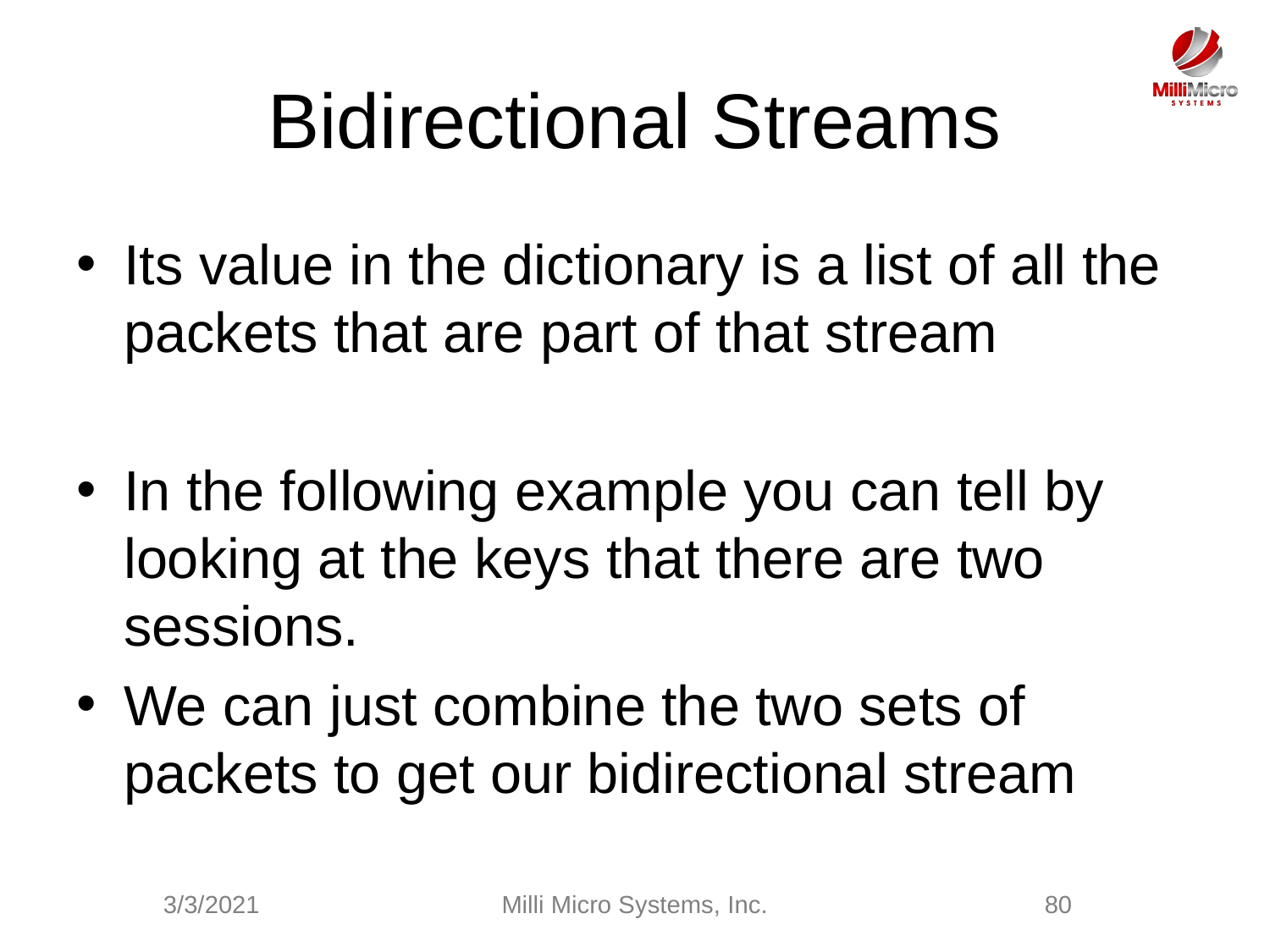

# Bidirectional Streams
Its value in the dictionary is a list of all the packets that are part of that stream

In the following example you can tell by looking at the keys that there are two sessions.
We can just combine the two sets of packets to get our bidirectional stream

3/3/2021
Milli Micro Systems, Inc.
80